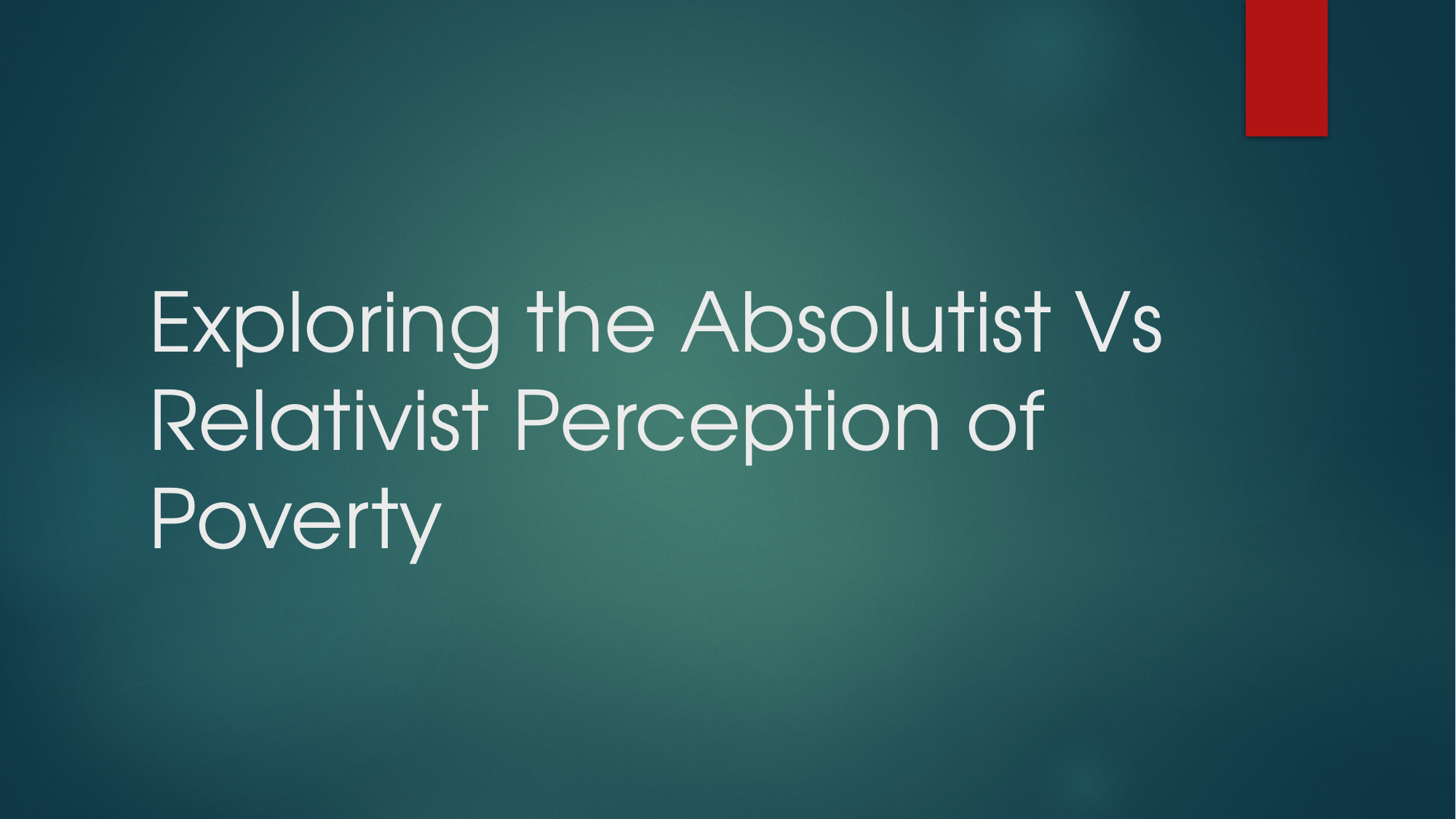

# Exploring the Absolutist Vs Relativist Perception of Poverty